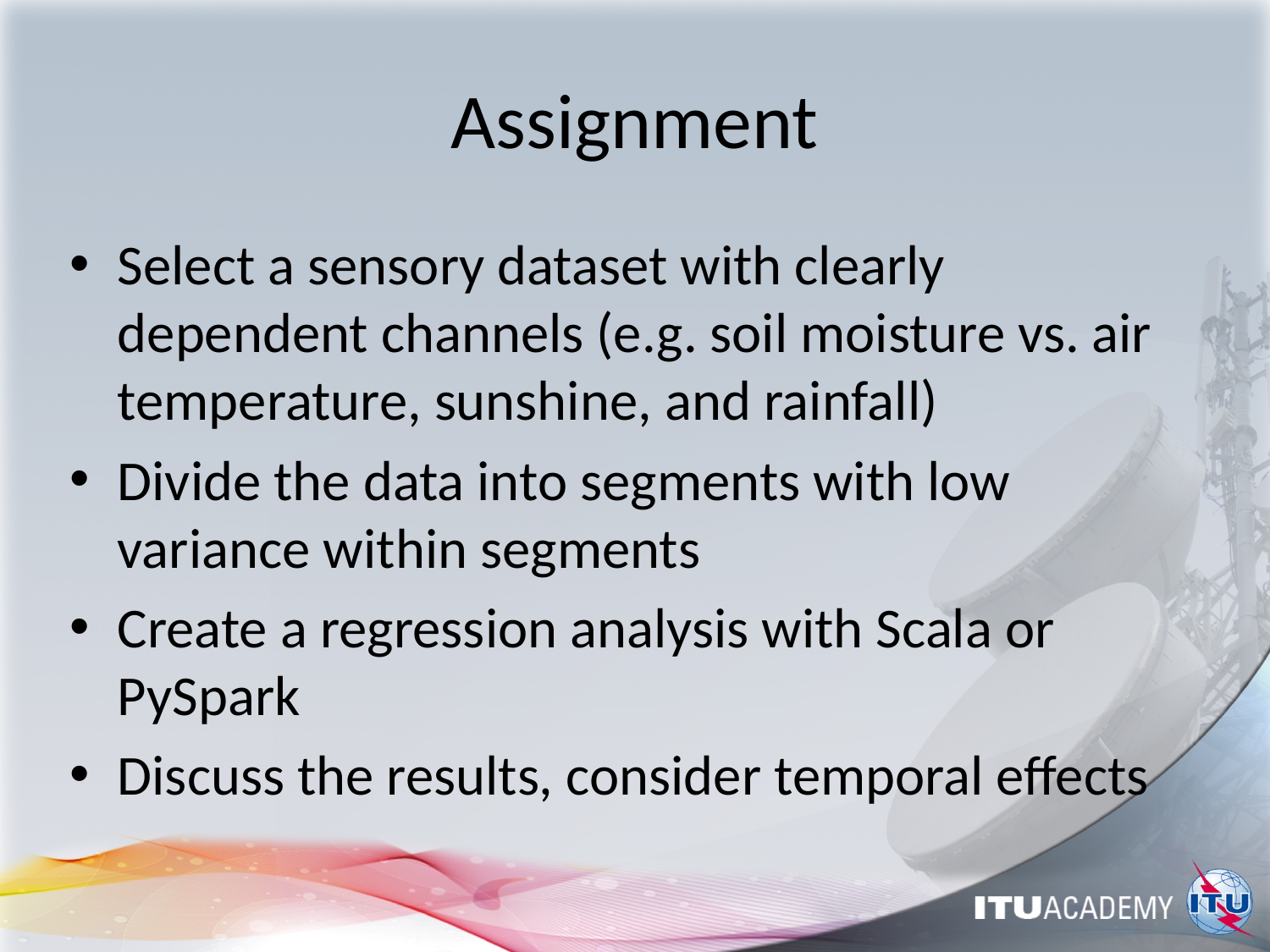

# Assignment
Select a sensory dataset with clearly dependent channels (e.g. soil moisture vs. air temperature, sunshine, and rainfall)
Divide the data into segments with low variance within segments
Create a regression analysis with Scala or PySpark
Discuss the results, consider temporal effects